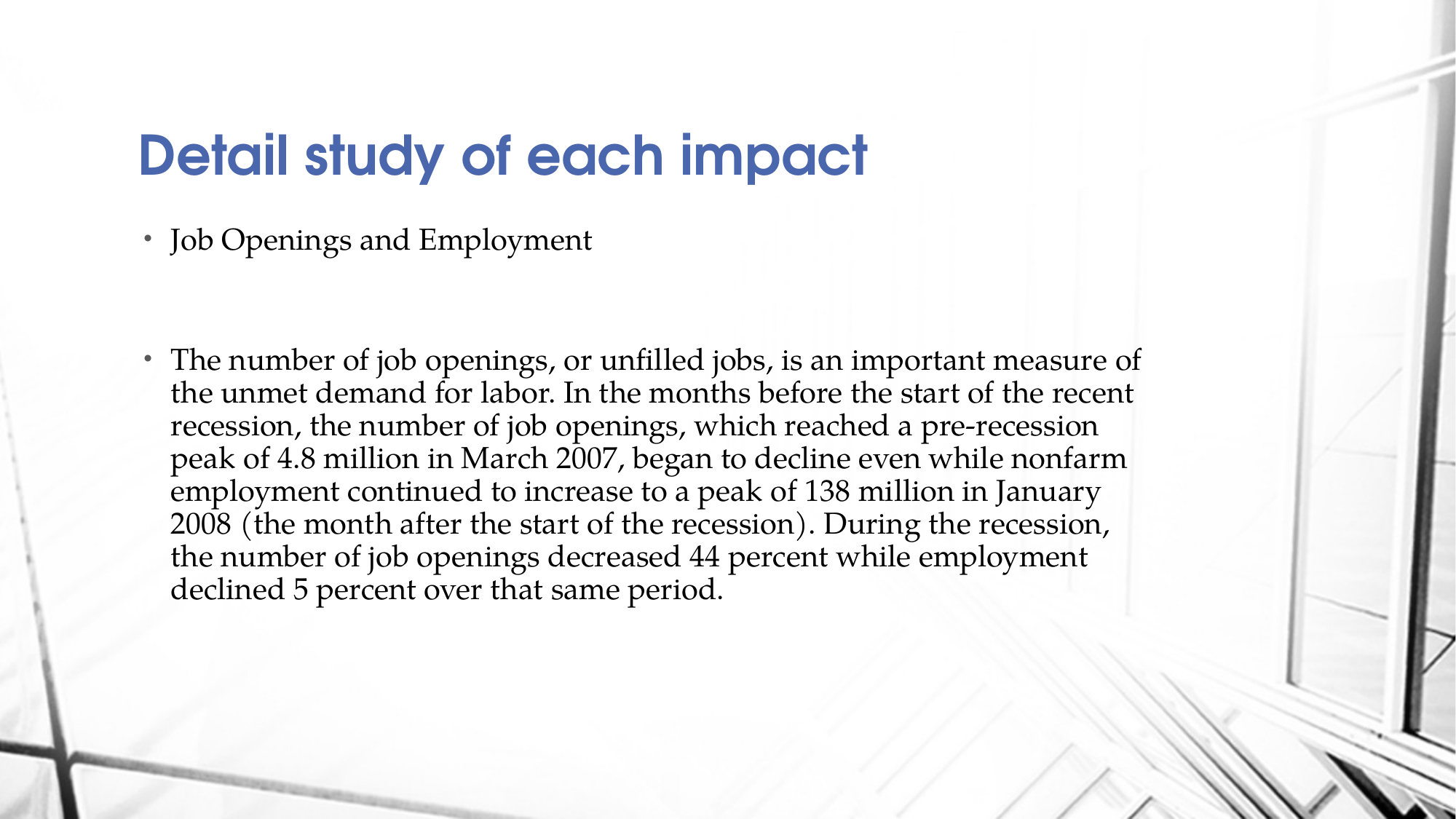

# Detail study of each impact
Job Openings and Employment

The number of job openings, or unfilled jobs, is an important measure of the unmet demand for labor. In the months before the start of the recent recession, the number of job openings, which reached a pre-recession peak of 4.8 million in March 2007, began to decline even while nonfarm employment continued to increase to a peak of 138 million in January 2008 (the month after the start of the recession). During the recession, the number of job openings decreased 44 percent while employment declined 5 percent over that same period.